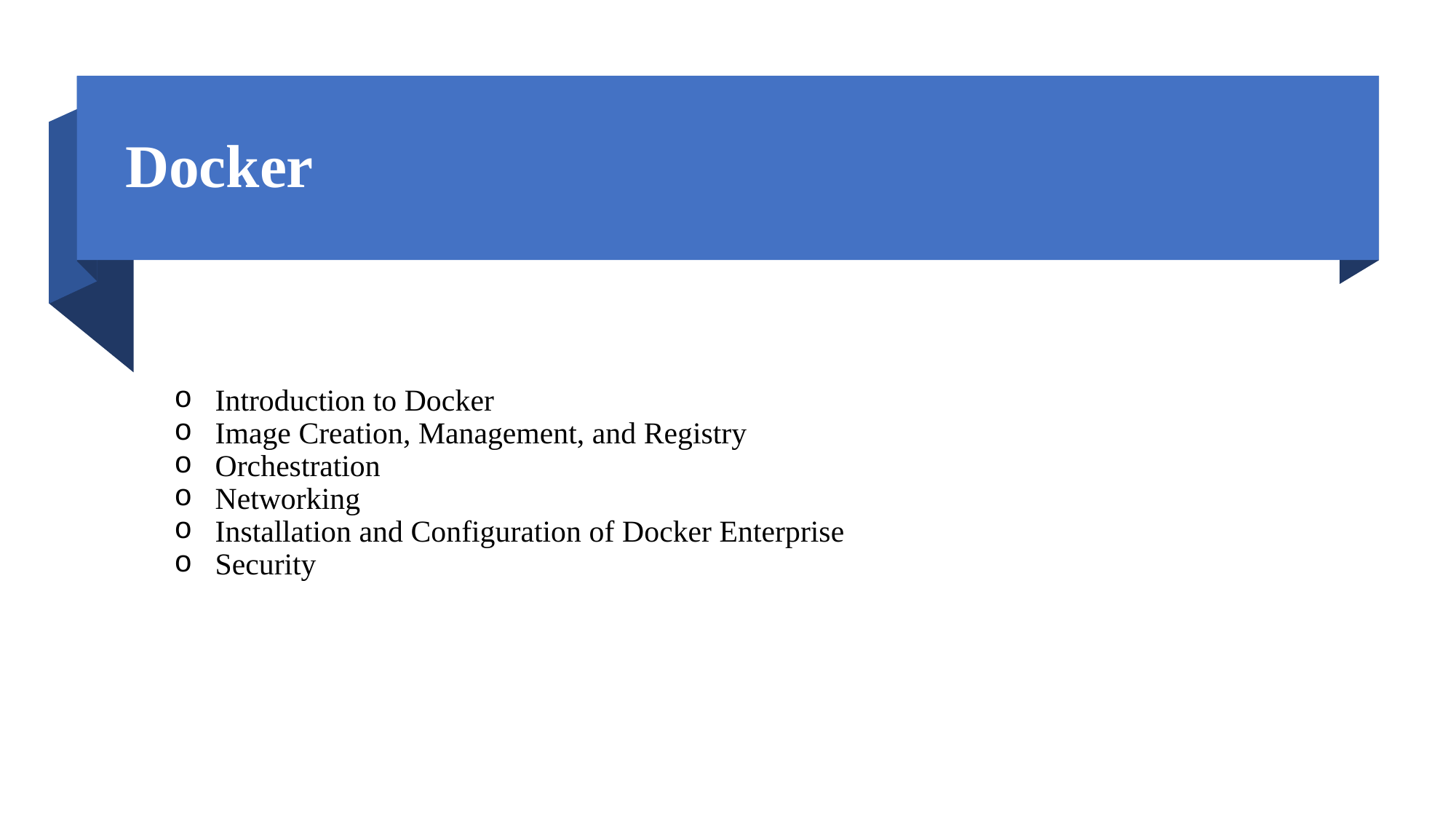

# Docker

Introduction to Docker
Image Creation, Management, and Registry
Orchestration
Networking
Installation and Configuration of Docker Enterprise
Security